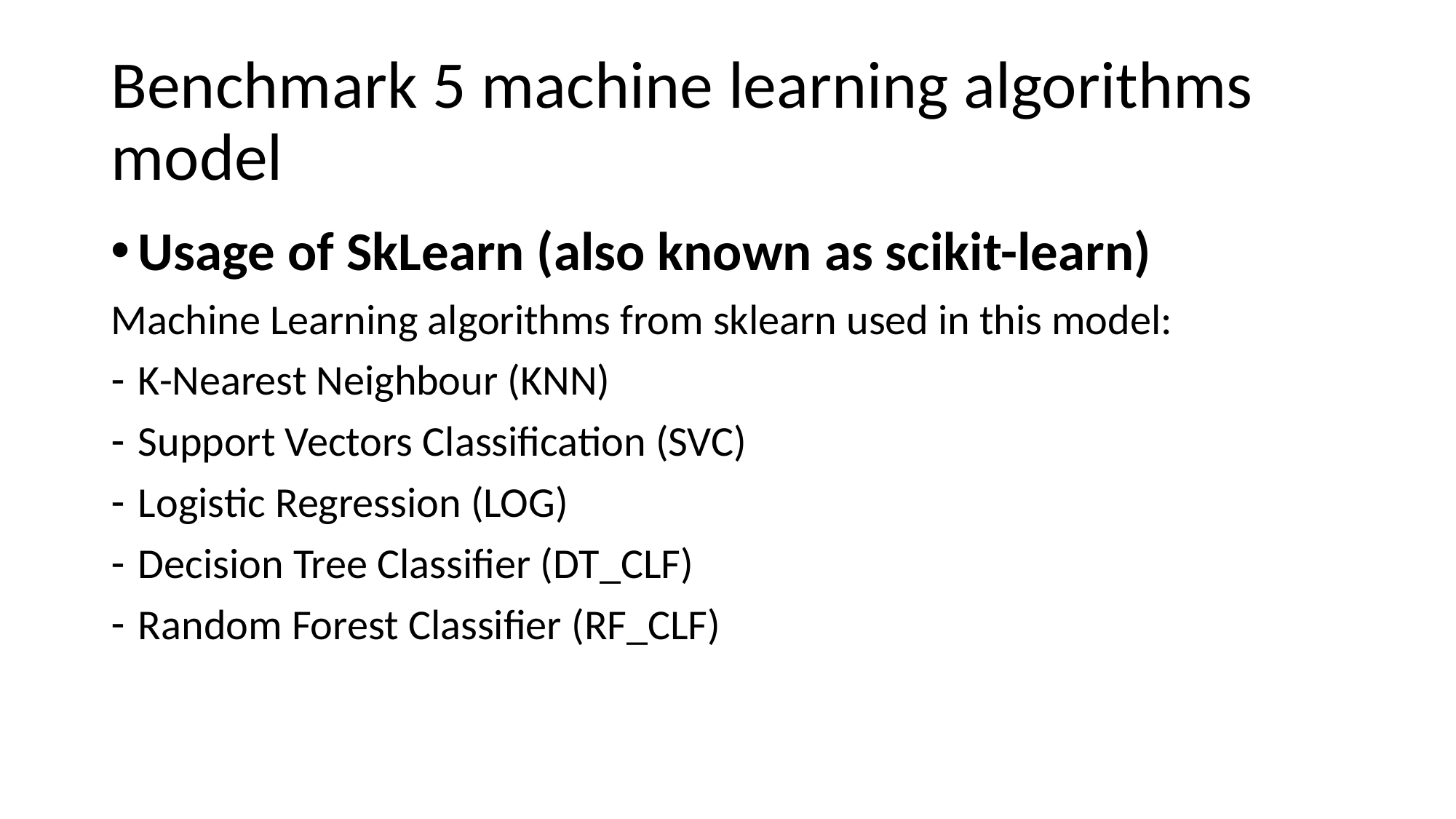

# Benchmark 5 machine learning algorithms model
Usage of SkLearn (also known as scikit-learn)
Machine Learning algorithms from sklearn used in this model:
K-Nearest Neighbour (KNN)
Support Vectors Classification (SVC)
Logistic Regression (LOG)
Decision Tree Classifier (DT_CLF)
Random Forest Classifier (RF_CLF)